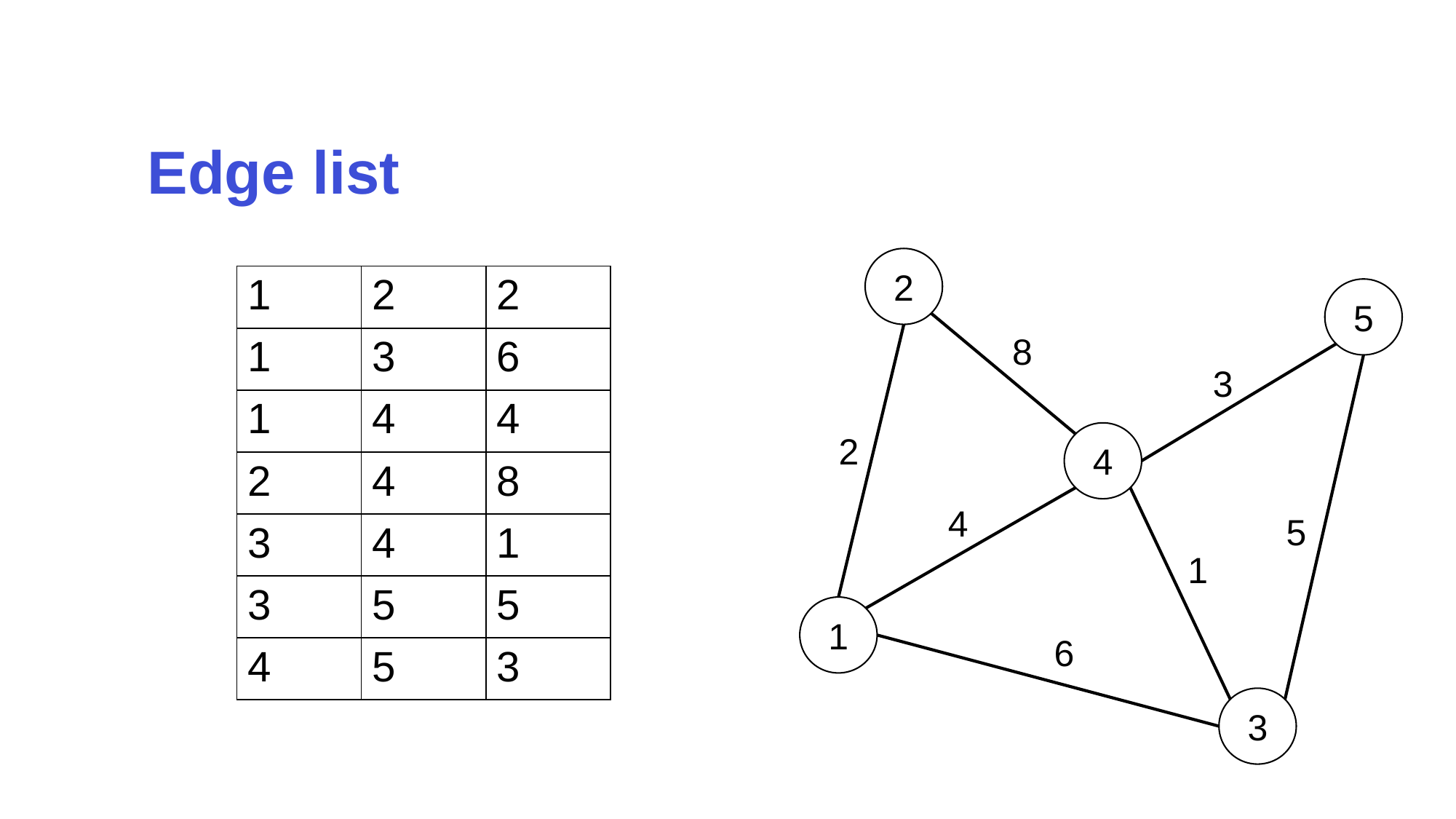

Edge list
2
| 1 | 2 | 2 |
| --- | --- | --- |
| 1 | 3 | 6 |
| 1 | 4 | 4 |
| 2 | 4 | 8 |
| 3 | 4 | 1 |
| 3 | 5 | 5 |
| 4 | 5 | 3 |
5
8
3
2
4
4
5
1
1
6
3